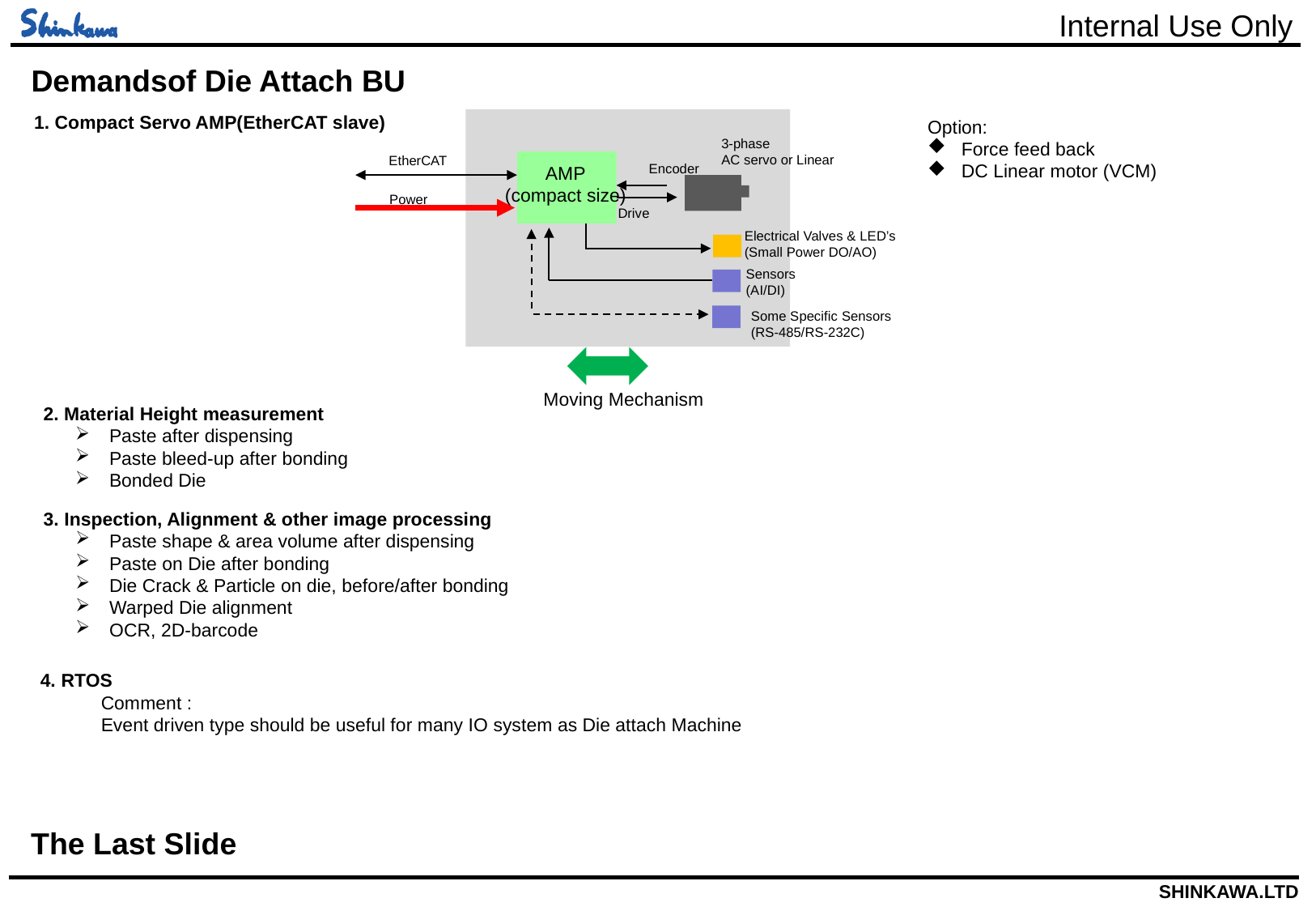

Demandsof Die Attach BU
1. Compact Servo AMP(EtherCAT slave)

Option:
 Force feed back
 DC Linear motor (VCM)
3-phase
AC servo or Linear
EtherCAT

Encoder
AMP
(compact size)

Power

Drive
Electrical Valves & LED’s
(Small Power DO/AO)

Sensors
(AI/DI)

Some Specific Sensors
(RS-485/RS-232C)

Moving Mechanism
2. Material Height measurement
 Paste after dispensing
 Paste bleed-up after bonding
 Bonded Die
3. Inspection, Alignment & other image processing
 Paste shape & area volume after dispensing
 Paste on Die after bonding
 Die Crack & Particle on die, before/after bonding
 Warped Die alignment
 OCR, 2D-barcode
4. RTOS
Comment :
Event driven type should be useful for many IO system as Die attach Machine